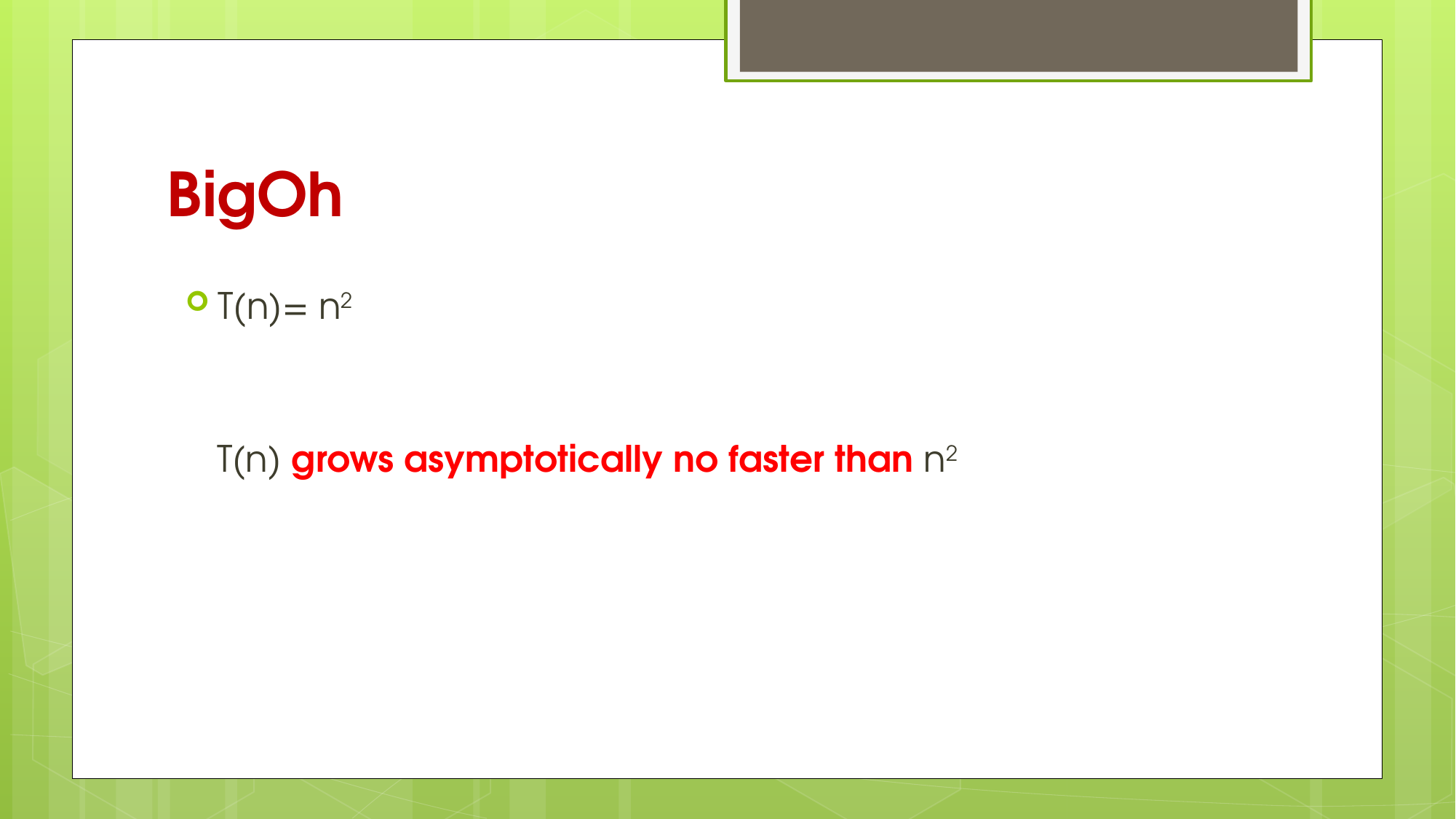

# BigOh
T(n)= n2

    T(n) grows asymptotically no faster than n2